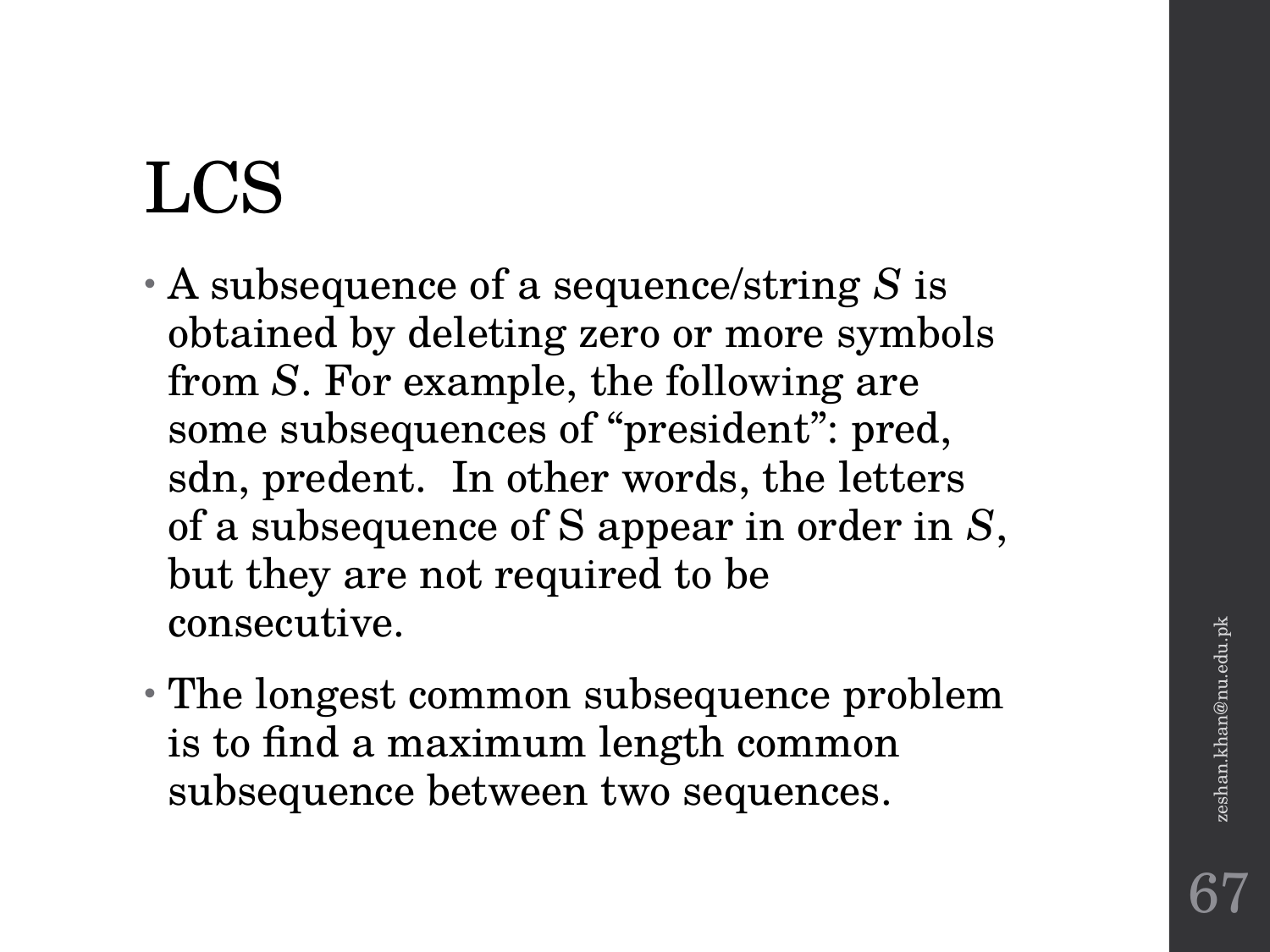

# LCS
A subsequence of a sequence/string S is obtained by deleting zero or more symbols from S. For example, the following are some subsequences of “president”: pred, sdn, predent.  In other words, the letters of a subsequence of S appear in order in S, but they are not required to be consecutive.
The longest common subsequence problem is to find a maximum length common subsequence between two sequences.
zeshan.khan@nu.edu.pk
67